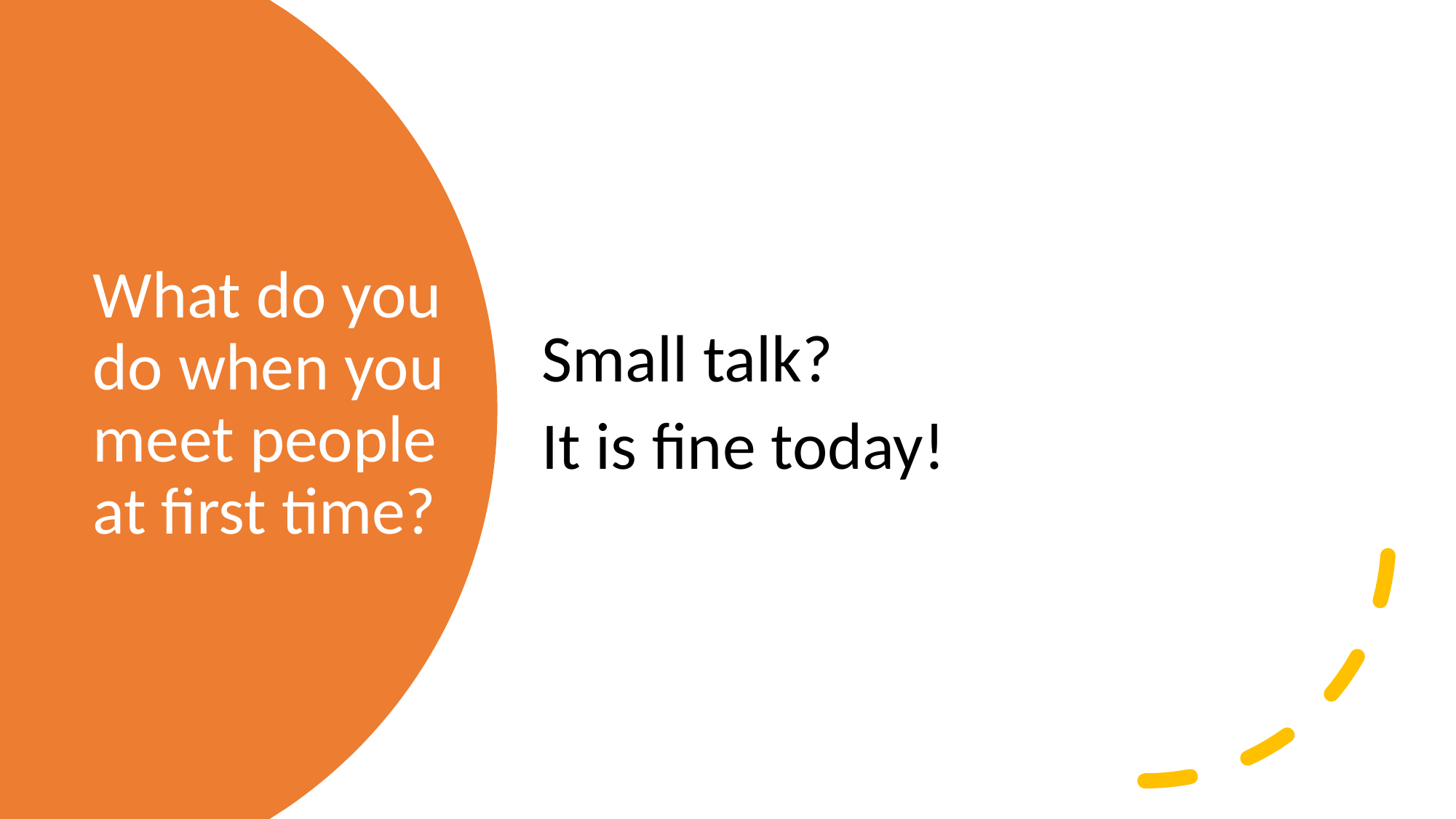

Small talk?
It is fine today!
# What do you do when you meet people at first time?